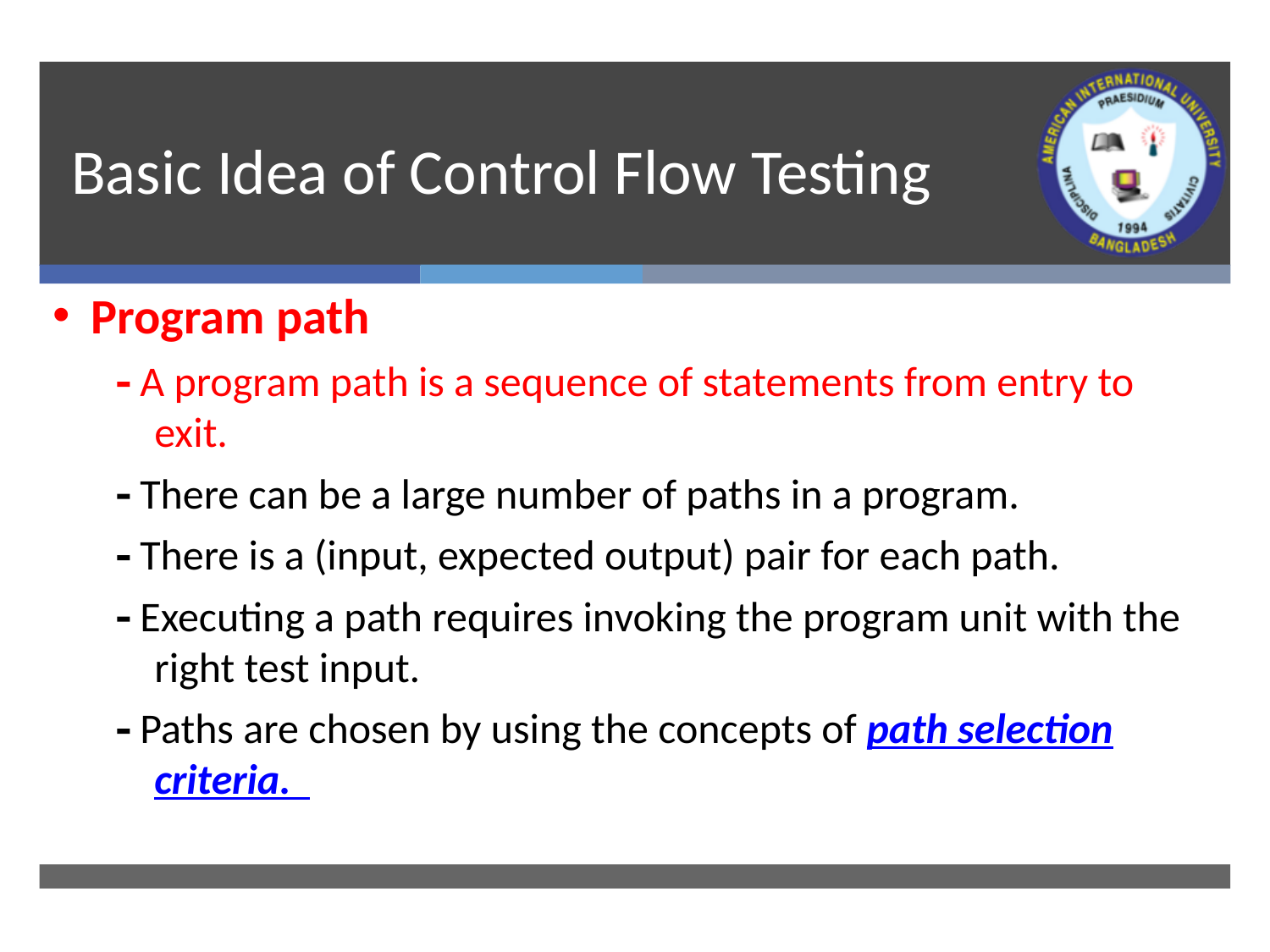

# Basic Idea of Control Flow Testing
Program path
− A program path is a sequence of statements from entry to exit.
− There can be a large number of paths in a program.
− There is a (input, expected output) pair for each path.
− Executing a path requires invoking the program unit with the right test input.
− Paths are chosen by using the concepts of path selection criteria.